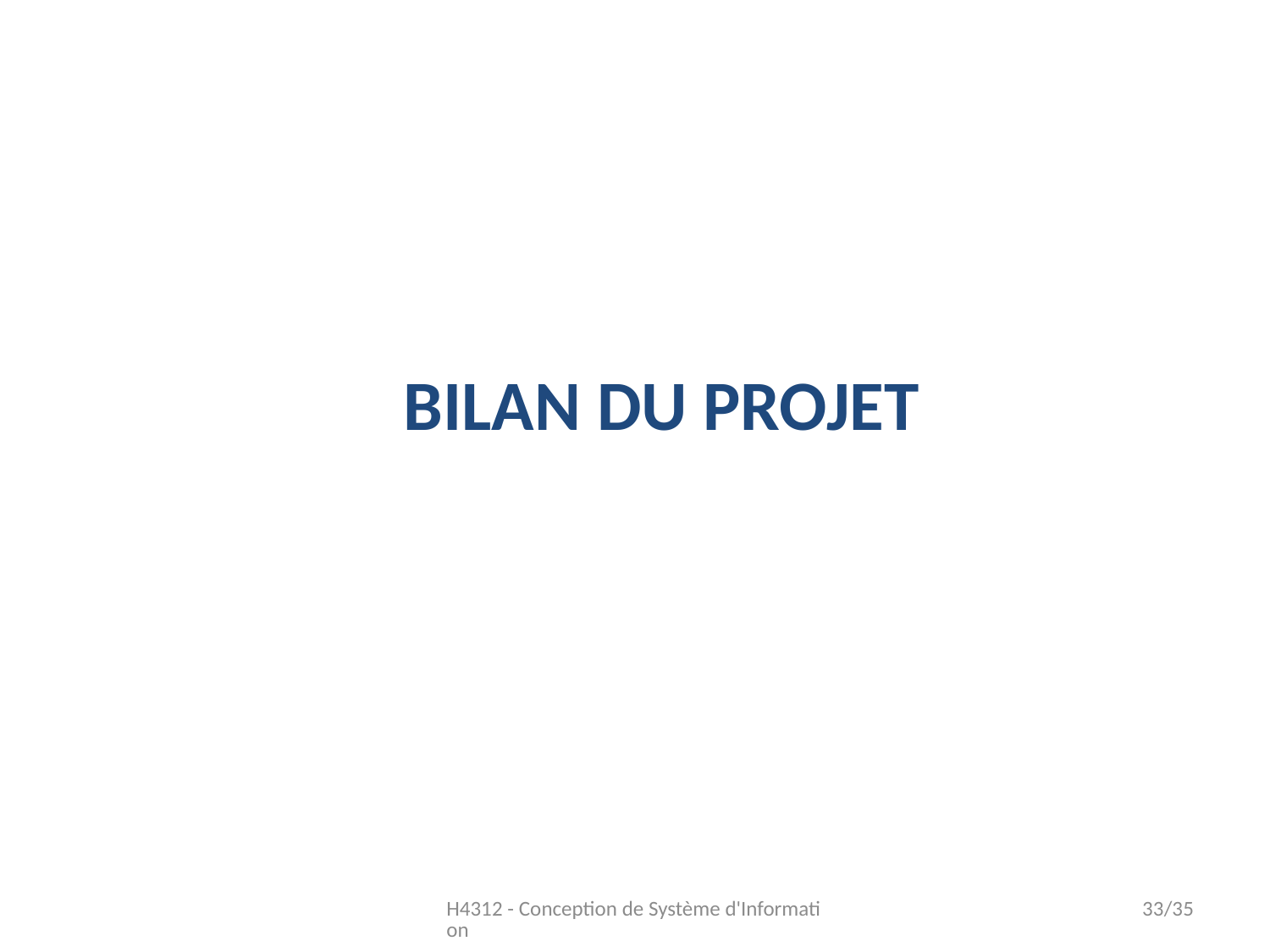

BILAN DU PROJET

H4312 - Conception de Système d'Information
33/35